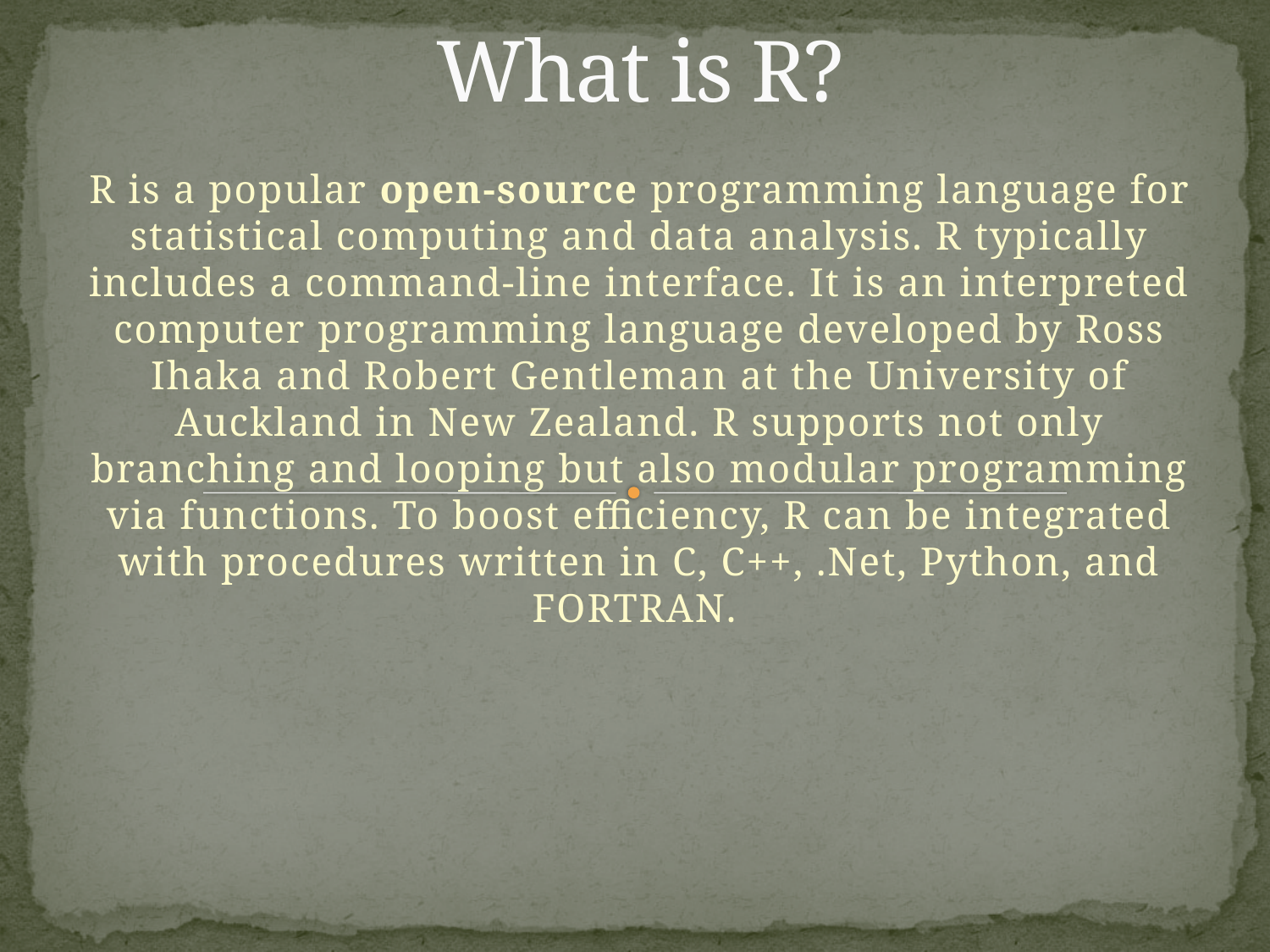

R is a popular open-source programming language for statistical computing and data analysis. R typically includes a command-line interface. It is an interpreted computer programming language developed by Ross Ihaka and Robert Gentleman at the University of Auckland in New Zealand. R supports not only branching and looping but also modular programming via functions. To boost efficiency, R can be integrated with procedures written in C, C++, .Net, Python, and FORTRAN.
# What is R?